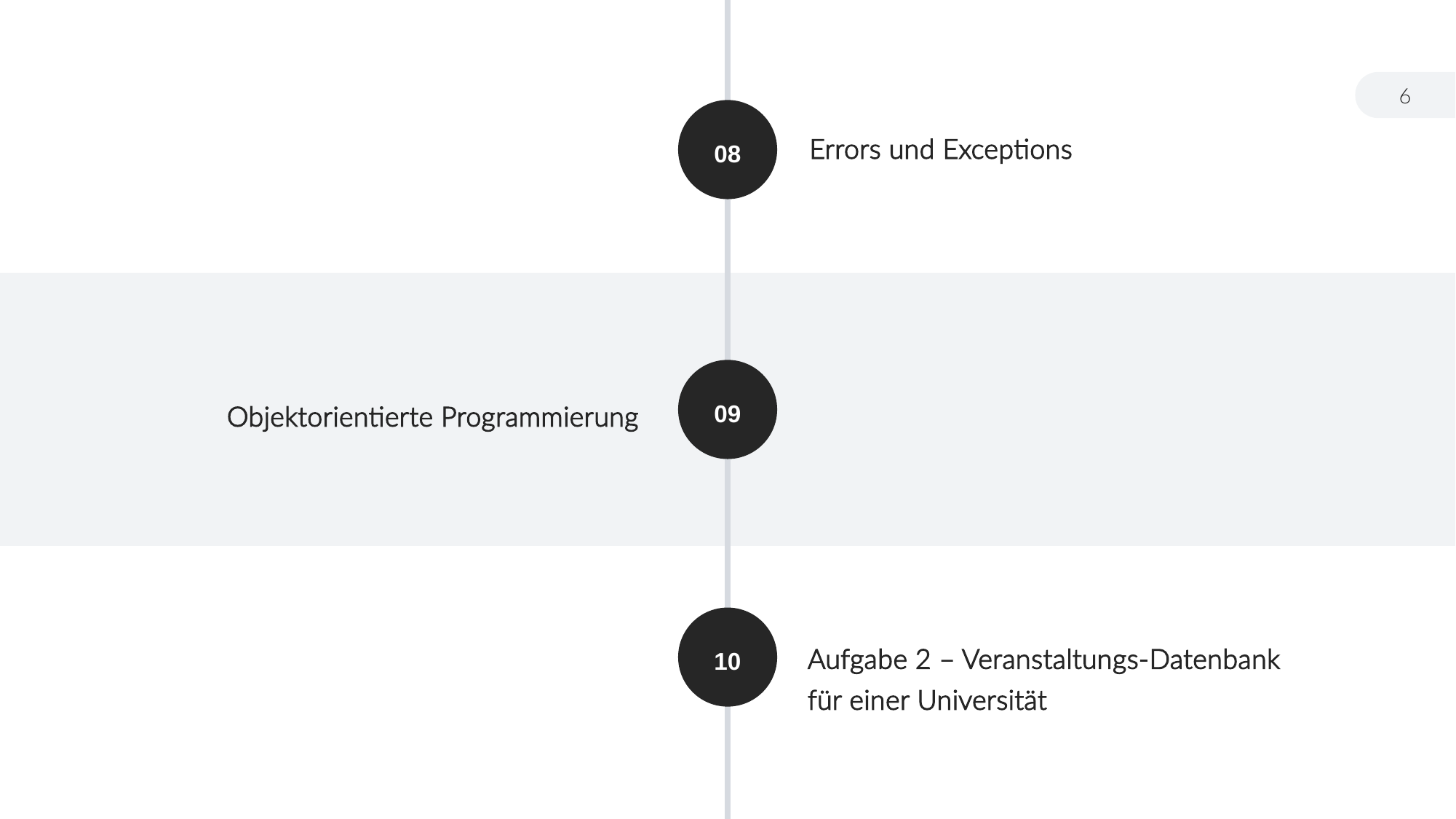

6

08
Errors und Exceptions

09
Objektorientierte Programmierung

10
Aufgabe 2 – Veranstaltungs-Datenbank für einer Universität